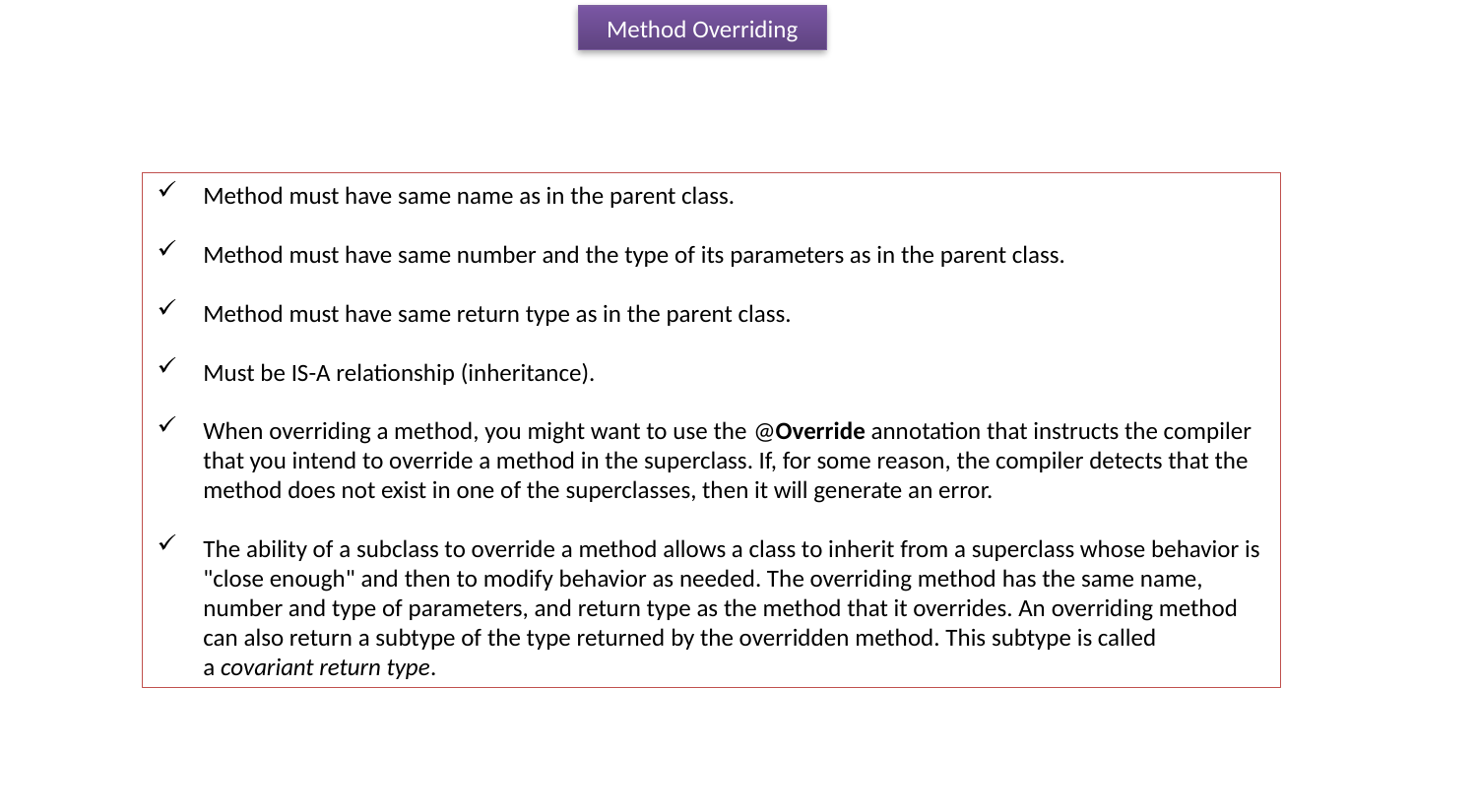

Method Overriding

Method must have same name as in the parent class.

Method must have same number and the type of its parameters as in the parent class.

Method must have same return type as in the parent class.

Must be IS-A relationship (inheritance).

When overriding a method, you might want to use the @Override annotation that instructs the compiler that you intend to override a method in the superclass. If, for some reason, the compiler detects that the method does not exist in one of the superclasses, then it will generate an error.

The ability of a subclass to override a method allows a class to inherit from a superclass whose behavior is "close enough" and then to modify behavior as needed. The overriding method has the same name, number and type of parameters, and return type as the method that it overrides. An overriding method can also return a subtype of the type returned by the overridden method. This subtype is called a covariant return type.